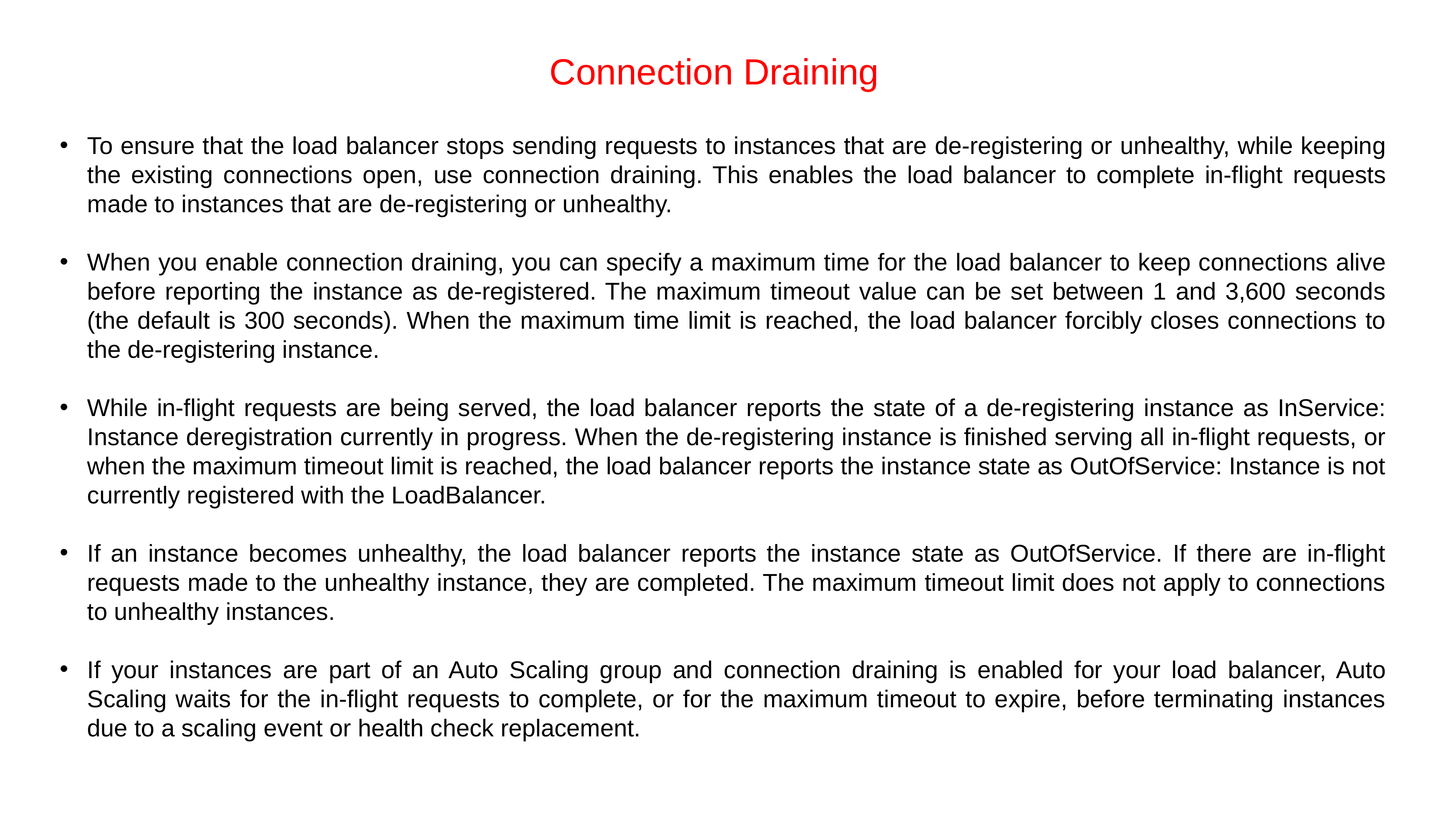

Connection Draining
To ensure that the load balancer stops sending requests to instances that are de-registering or unhealthy, while keeping the existing connections open, use connection draining. This enables the load balancer to complete in-flight requests made to instances that are de-registering or unhealthy.

When you enable connection draining, you can specify a maximum time for the load balancer to keep connections alive before reporting the instance as de-registered. The maximum timeout value can be set between 1 and 3,600 seconds (the default is 300 seconds). When the maximum time limit is reached, the load balancer forcibly closes connections to the de-registering instance.

While in-flight requests are being served, the load balancer reports the state of a de-registering instance as InService: Instance deregistration currently in progress. When the de-registering instance is finished serving all in-flight requests, or when the maximum timeout limit is reached, the load balancer reports the instance state as OutOfService: Instance is not currently registered with the LoadBalancer.

If an instance becomes unhealthy, the load balancer reports the instance state as OutOfService. If there are in-flight requests made to the unhealthy instance, they are completed. The maximum timeout limit does not apply to connections to unhealthy instances.

If your instances are part of an Auto Scaling group and connection draining is enabled for your load balancer, Auto Scaling waits for the in-flight requests to complete, or for the maximum timeout to expire, before terminating instances due to a scaling event or health check replacement.